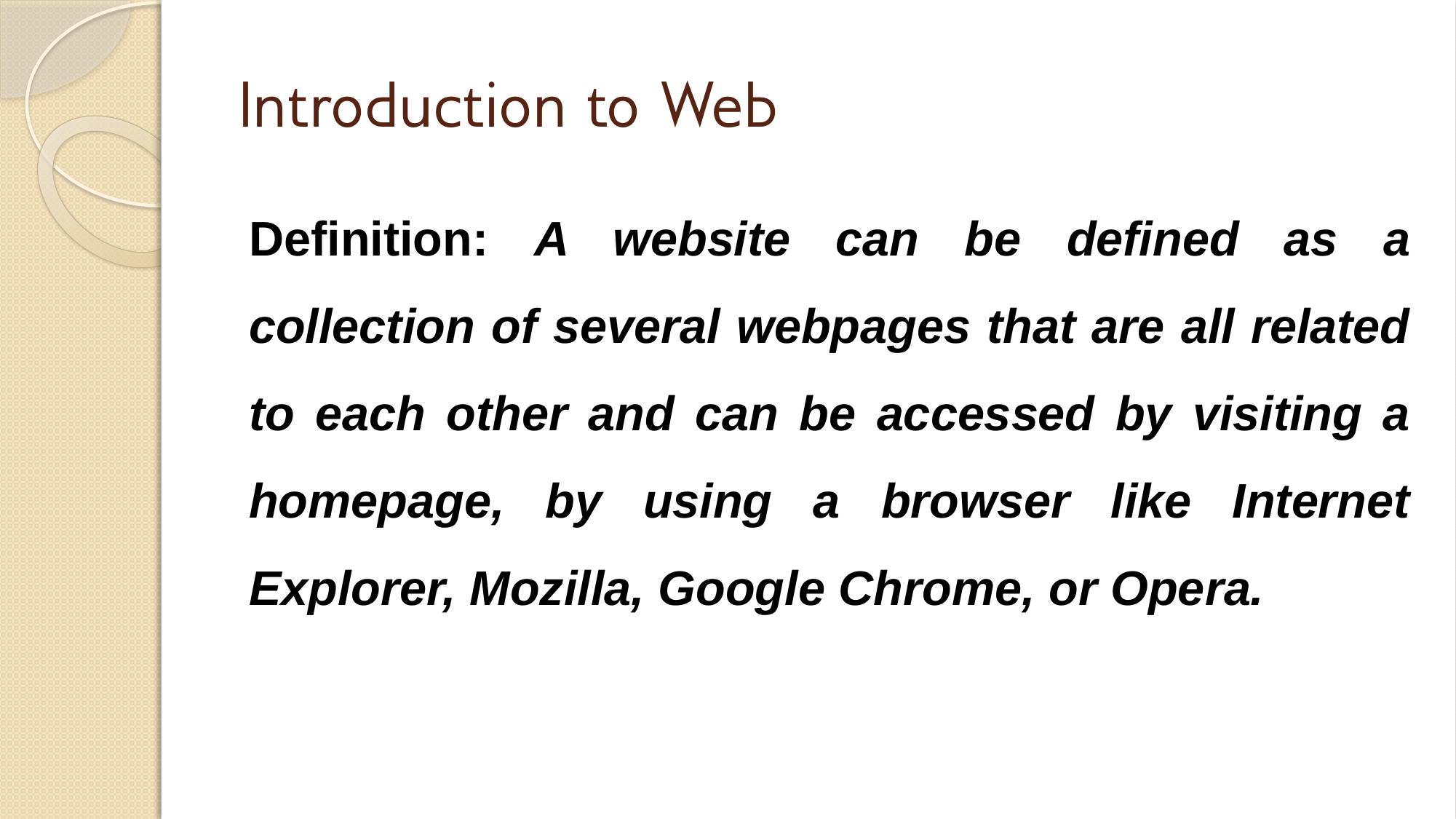

# Introduction to Web
Definition: A website can be defined as a collection of several webpages that are all related to each other and can be accessed by visiting a homepage, by using a browser like Internet Explorer, Mozilla, Google Chrome, or Opera.